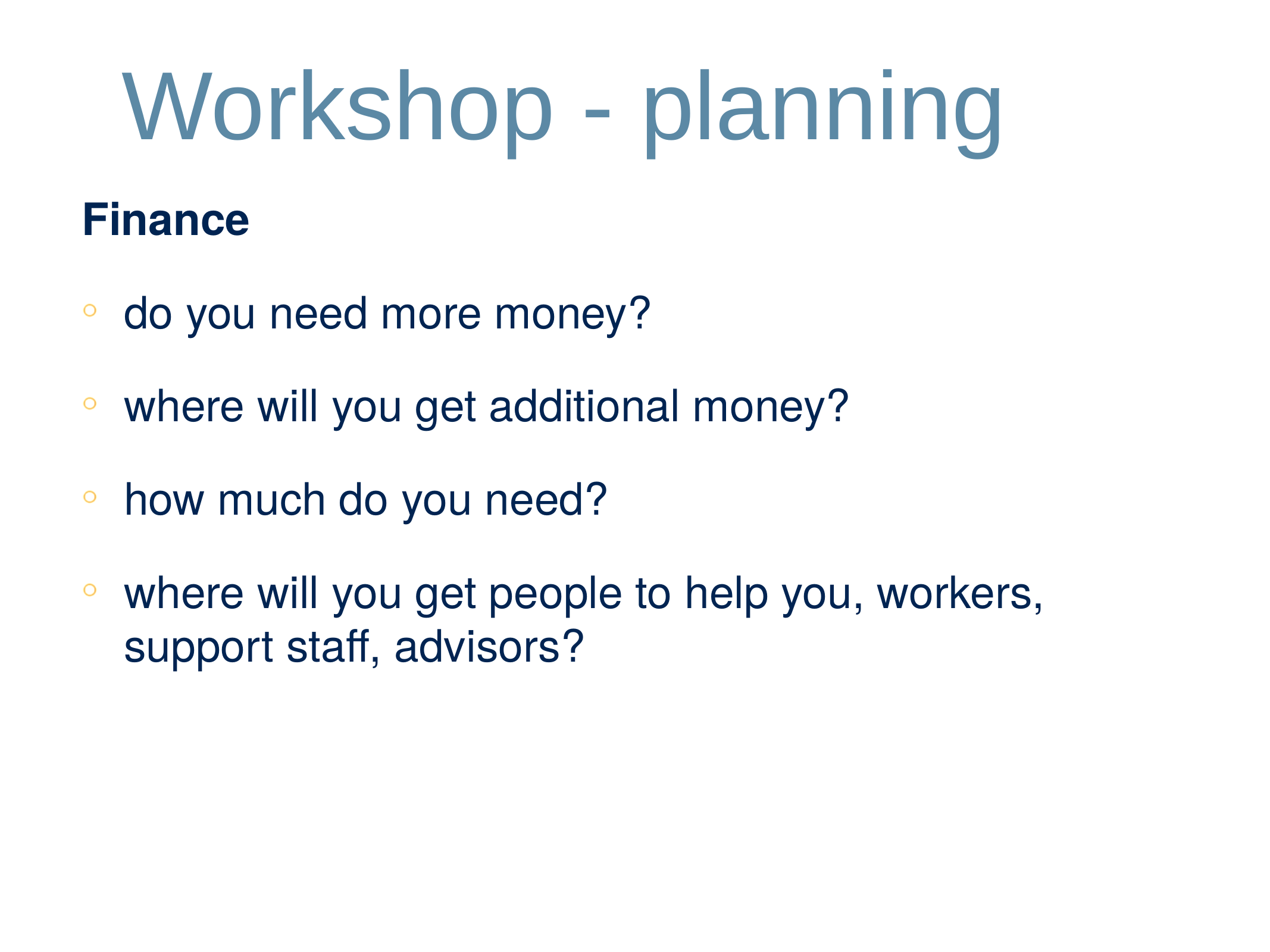

Workshop - planning
Finance
do you need more money?
where will you get additional money?
how much do you need?
where will you get people to help you, workers, support staff, advisors?